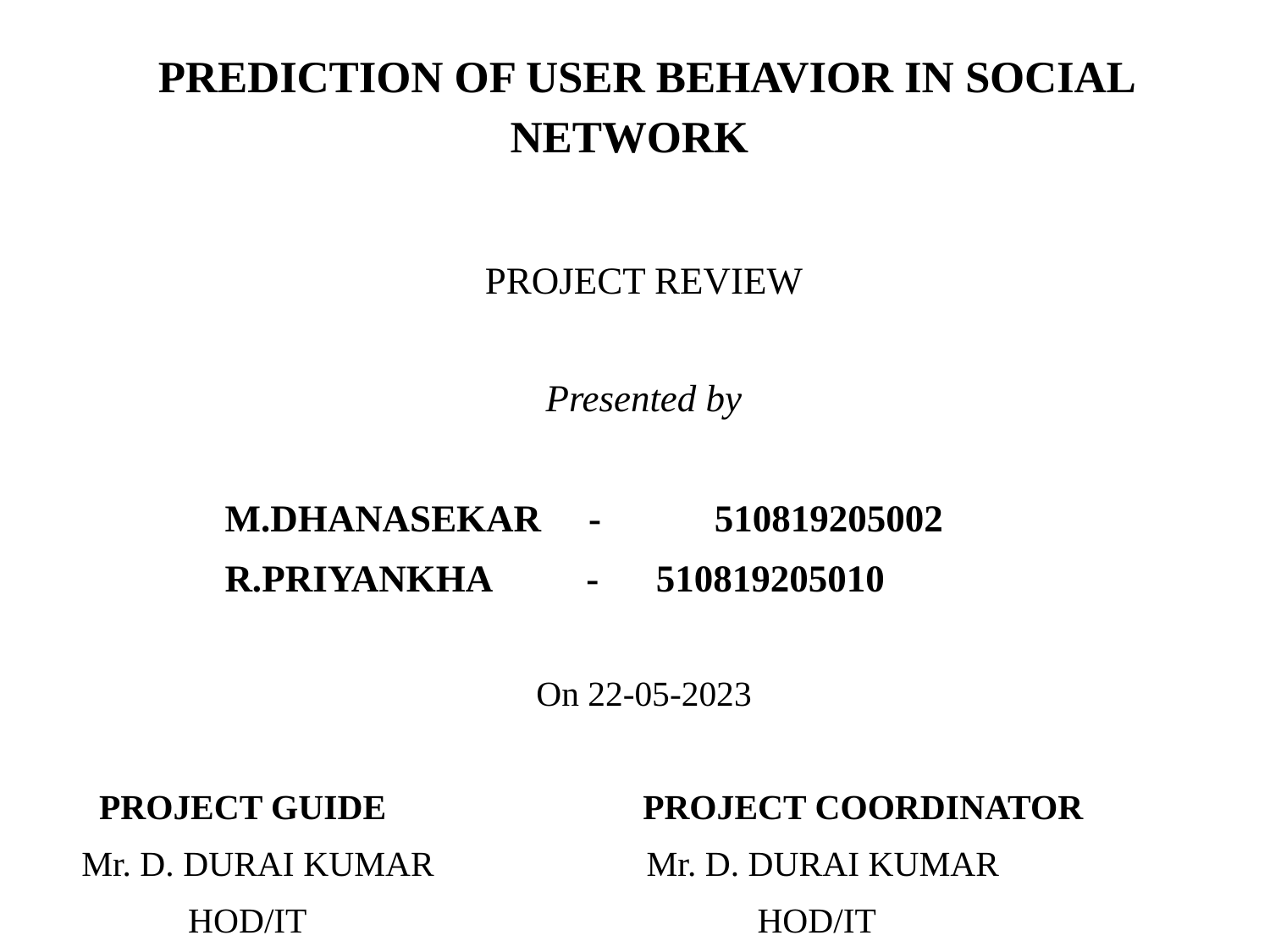

# PREDICTION OF USER BEHAVIOR IN SOCIAL NETWORK

PROJECT REVIEW

Presented by

                M.DHANASEKAR     -  	 510819205002
                R.PRIYANKHA          -      510819205010

On 22-05-2023

   PROJECT GUIDE                             PROJECT COORDINATOR
 Mr. D. DURAI KUMAR                        Mr. D. DURAI KUMAR
             HOD/IT                                                   HOD/IT